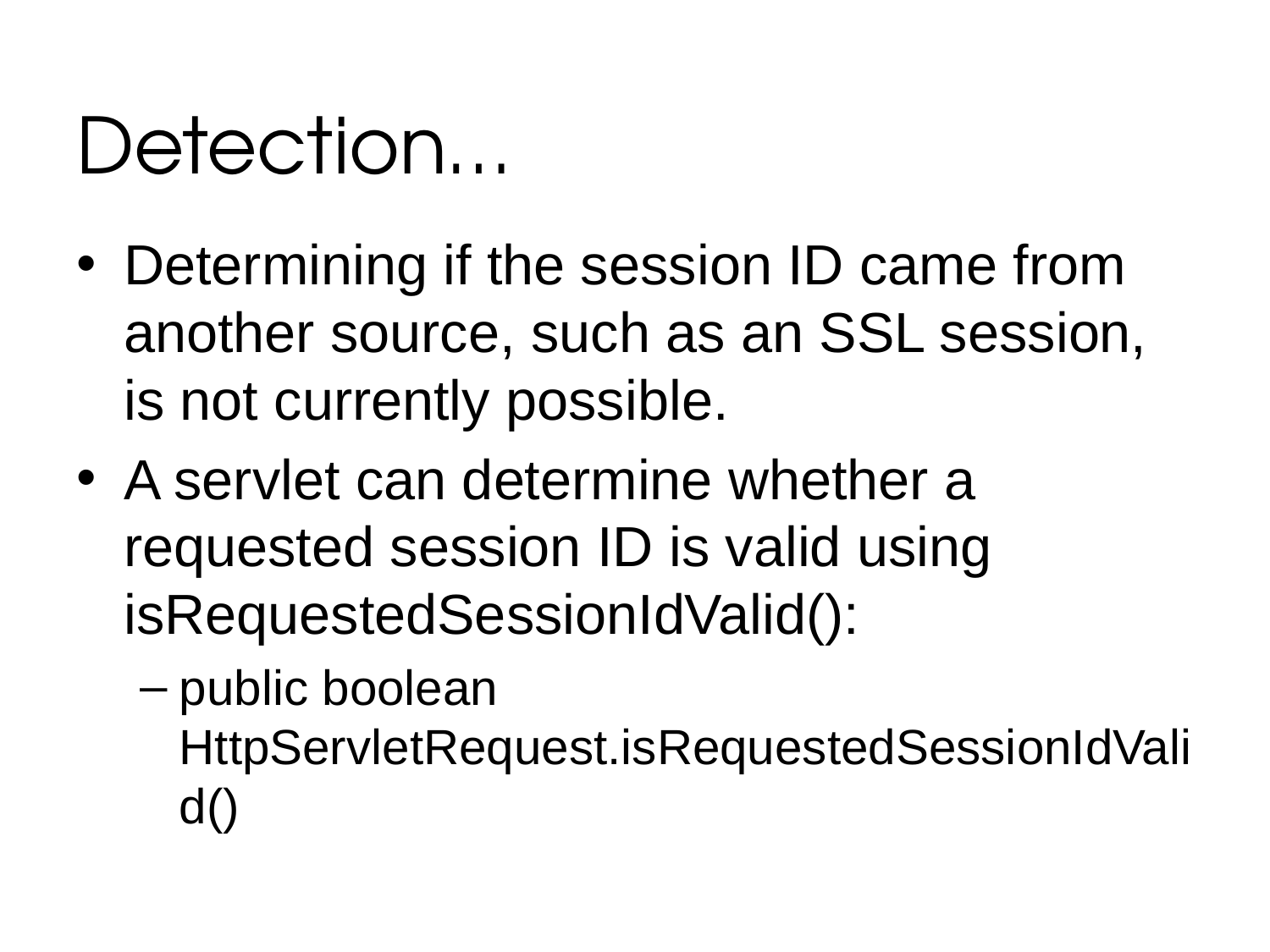

# Detection…
Determining if the session ID came from another source, such as an SSL session, is not currently possible.
A servlet can determine whether a requested session ID is valid using isRequestedSessionIdValid():
public boolean HttpServletRequest.isRequestedSessionIdValid()